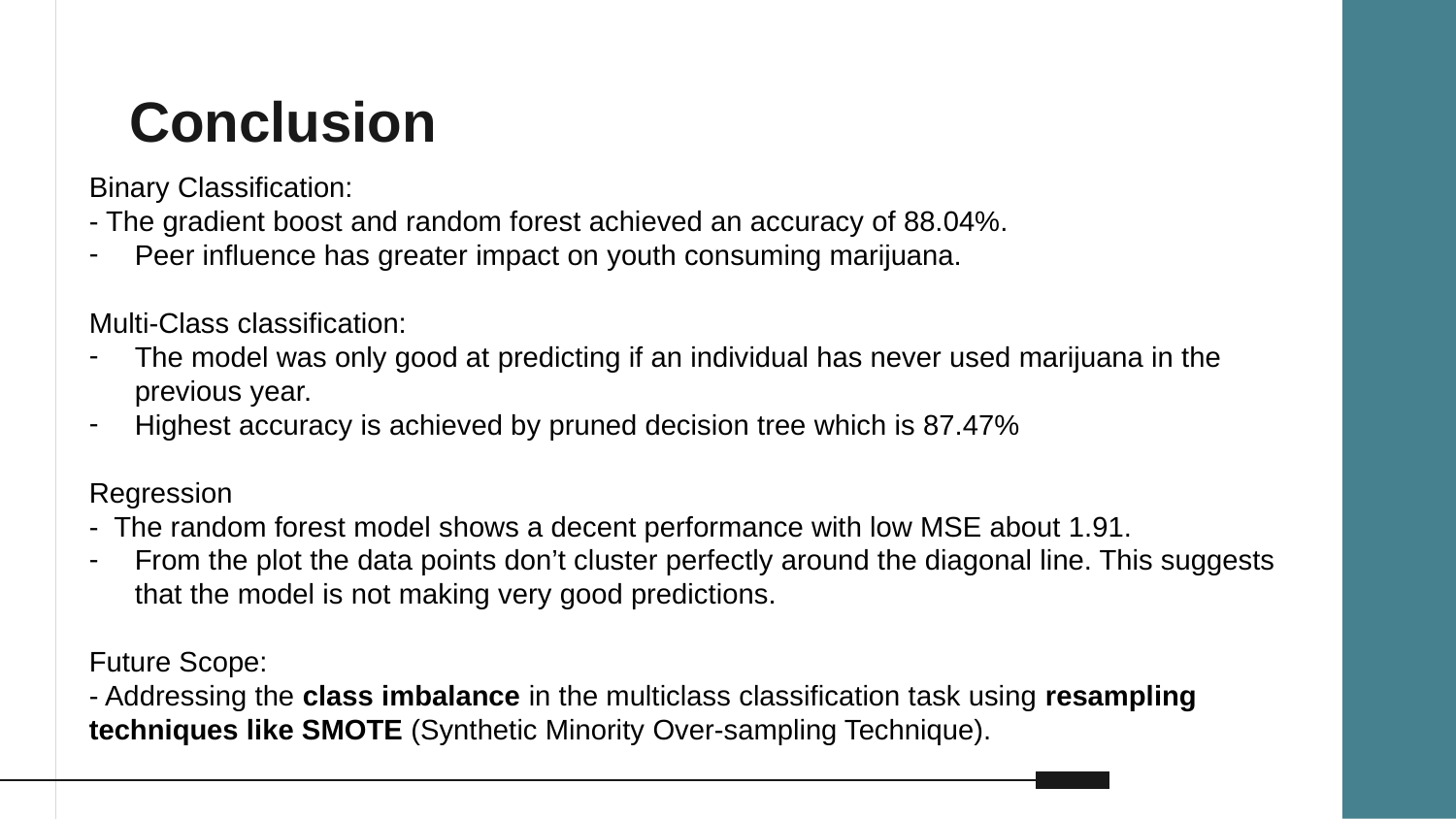

# Conclusion
Binary Classification:
- The gradient boost and random forest achieved an accuracy of 88.04%.
Peer influence has greater impact on youth consuming marijuana.

Multi-Class classification:
The model was only good at predicting if an individual has never used marijuana in the previous year.
Highest accuracy is achieved by pruned decision tree which is 87.47%

Regression
-  The random forest model shows a decent performance with low MSE about 1.91.
From the plot the data points don’t cluster perfectly around the diagonal line. This suggests that the model is not making very good predictions.

Future Scope:
- Addressing the class imbalance in the multiclass classification task using resampling techniques like SMOTE (Synthetic Minority Over-sampling Technique).